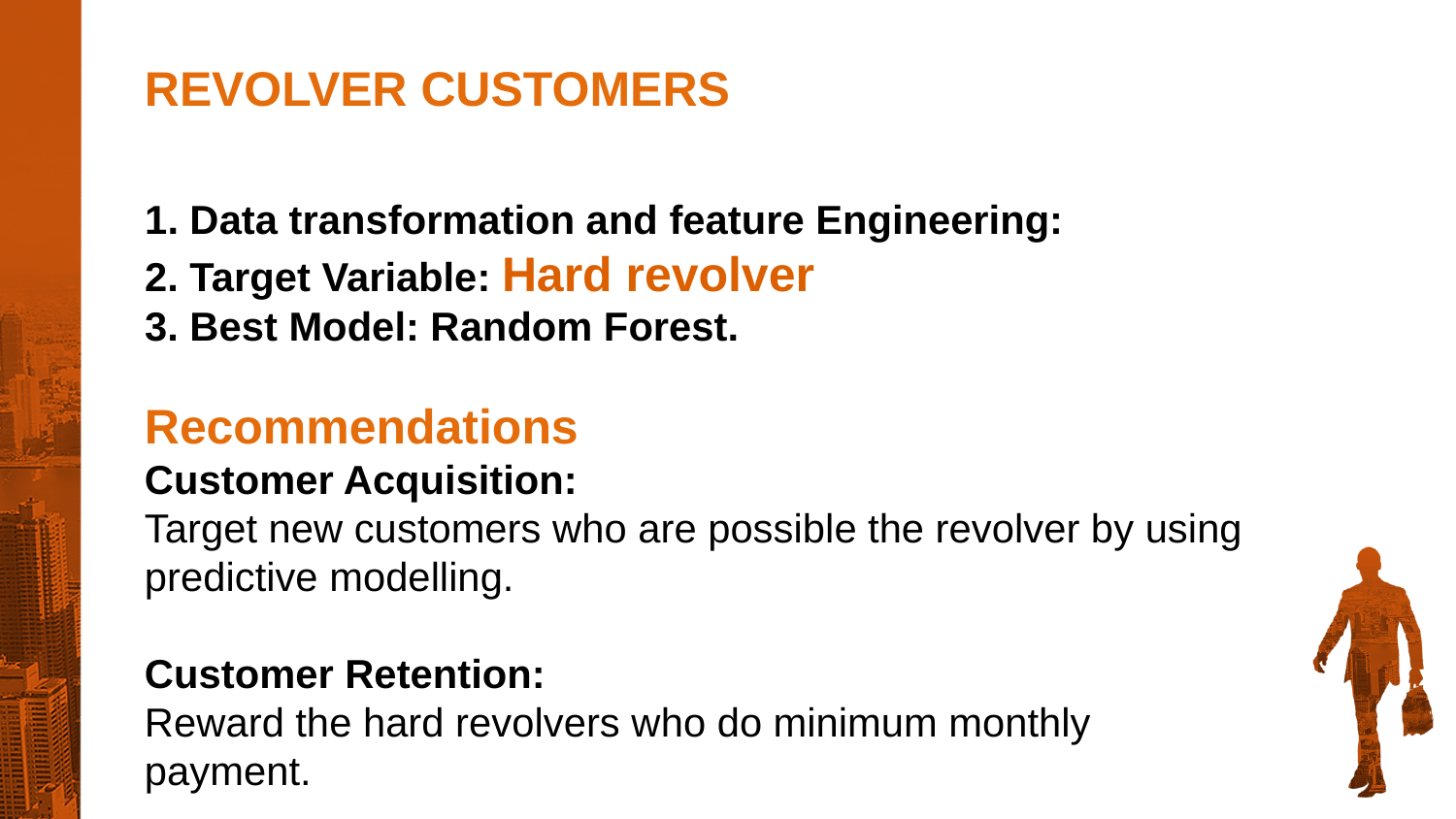

REVOLVER CUSTOMERS
1. Data transformation and feature Engineering:
2. Target Variable: Hard revolver
3. Best Model: Random Forest.
Recommendations
Customer Acquisition:
Target new customers who are possible the revolver by using  predictive modelling.

Customer Retention:
Reward the hard revolvers who do minimum monthly
payment.